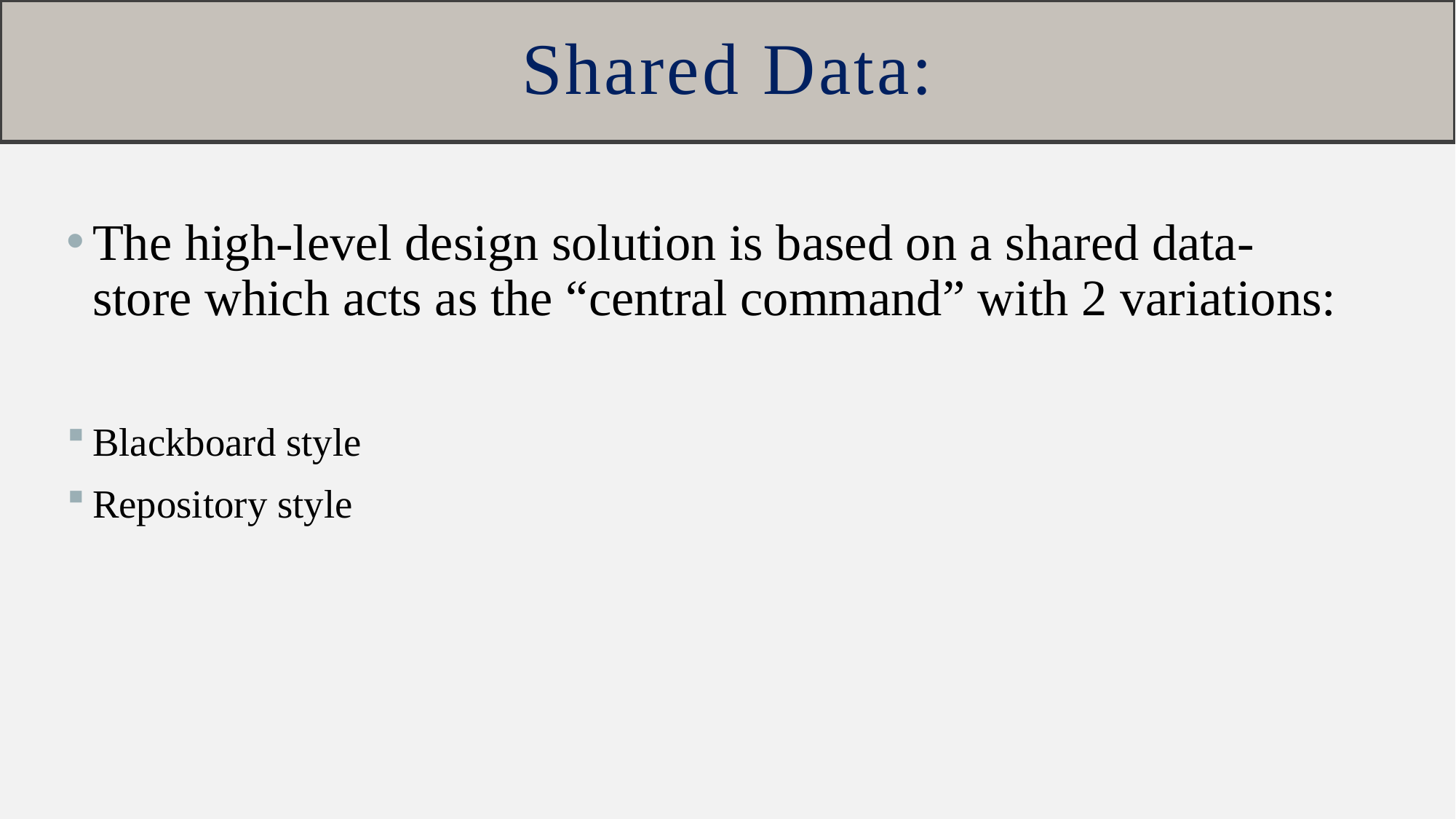

# Shared Data:
The high-level design solution is based on a shared data-store which acts as the “central command” with 2 variations:

Blackboard style
Repository style